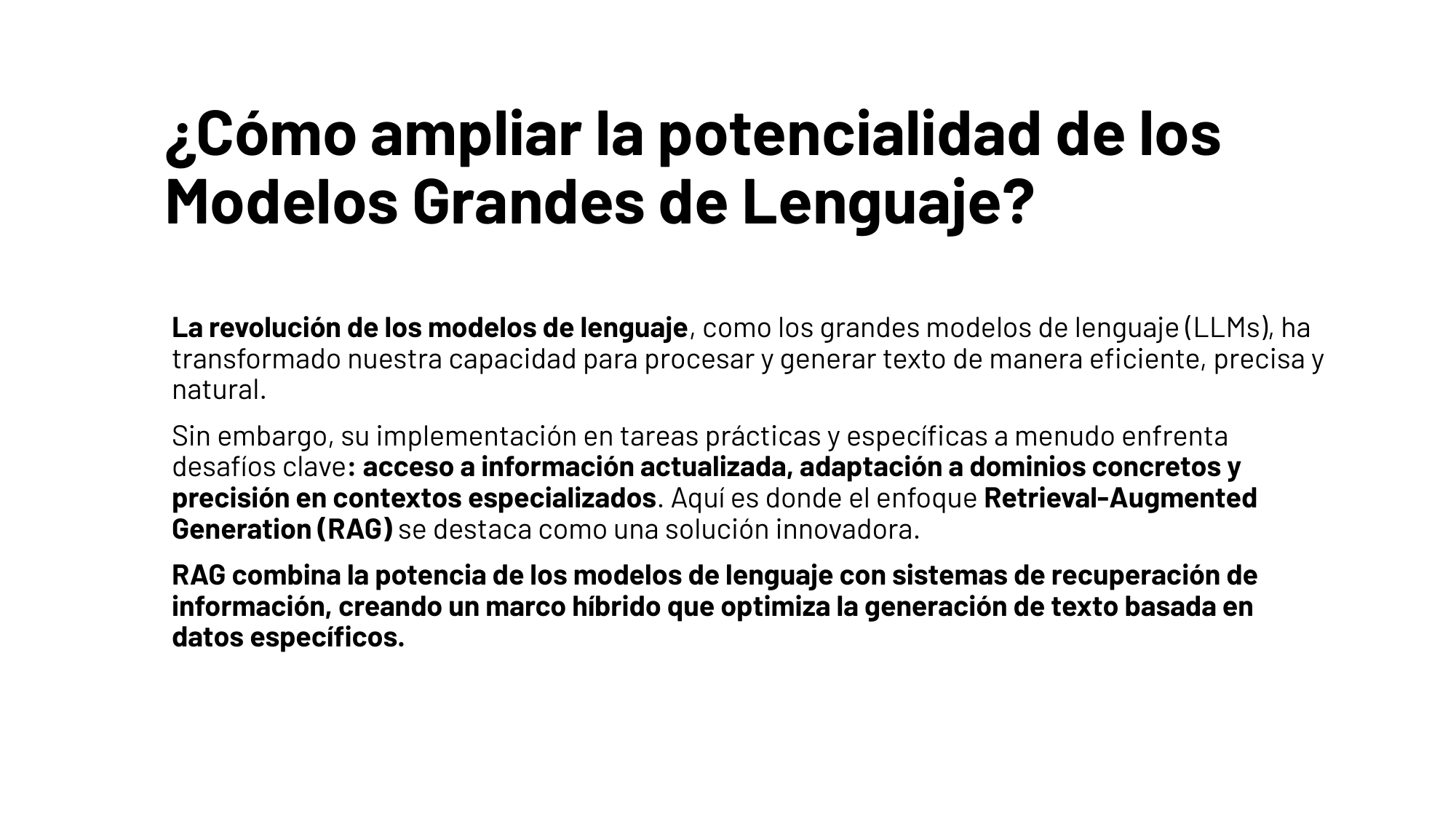

# ¿Cómo ampliar la potencialidad de los Modelos Grandes de Lenguaje?
La revolución de los modelos de lenguaje, como los grandes modelos de lenguaje (LLMs), ha transformado nuestra capacidad para procesar y generar texto de manera eficiente, precisa y natural.
Sin embargo, su implementación en tareas prácticas y específicas a menudo enfrenta desafíos clave: acceso a información actualizada, adaptación a dominios concretos y precisión en contextos especializados. Aquí es donde el enfoque Retrieval-Augmented Generation (RAG) se destaca como una solución innovadora.
RAG combina la potencia de los modelos de lenguaje con sistemas de recuperación de información, creando un marco híbrido que optimiza la generación de texto basada en datos específicos.